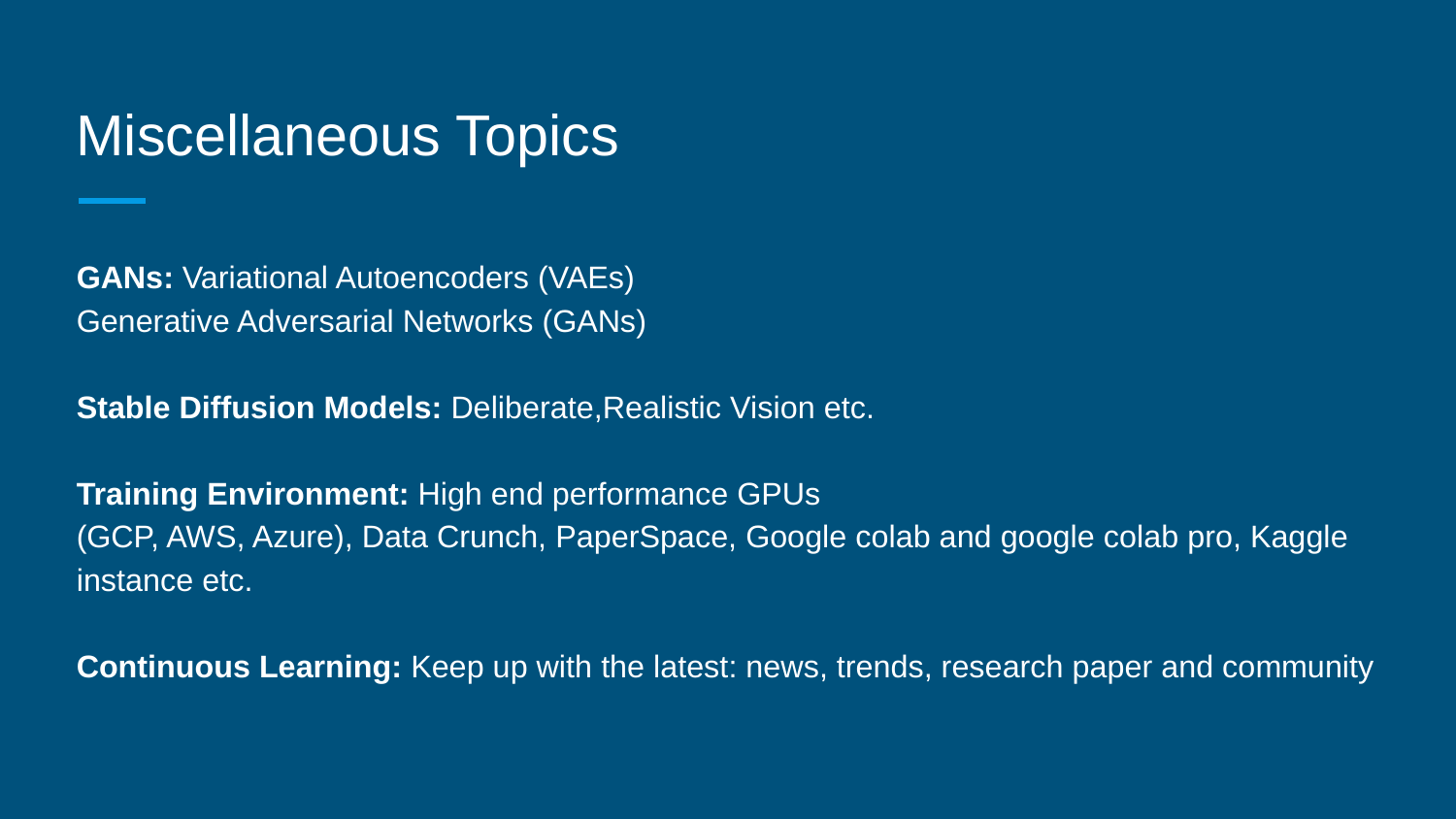

# Miscellaneous Topics
GANs: Variational Autoencoders (VAEs)
Generative Adversarial Networks (GANs)

Stable Diffusion Models: Deliberate,Realistic Vision etc.

Training Environment: High end performance GPUs
(GCP, AWS, Azure), Data Crunch, PaperSpace, Google colab and google colab pro, Kaggle instance etc.

Continuous Learning: Keep up with the latest: news, trends, research paper and community